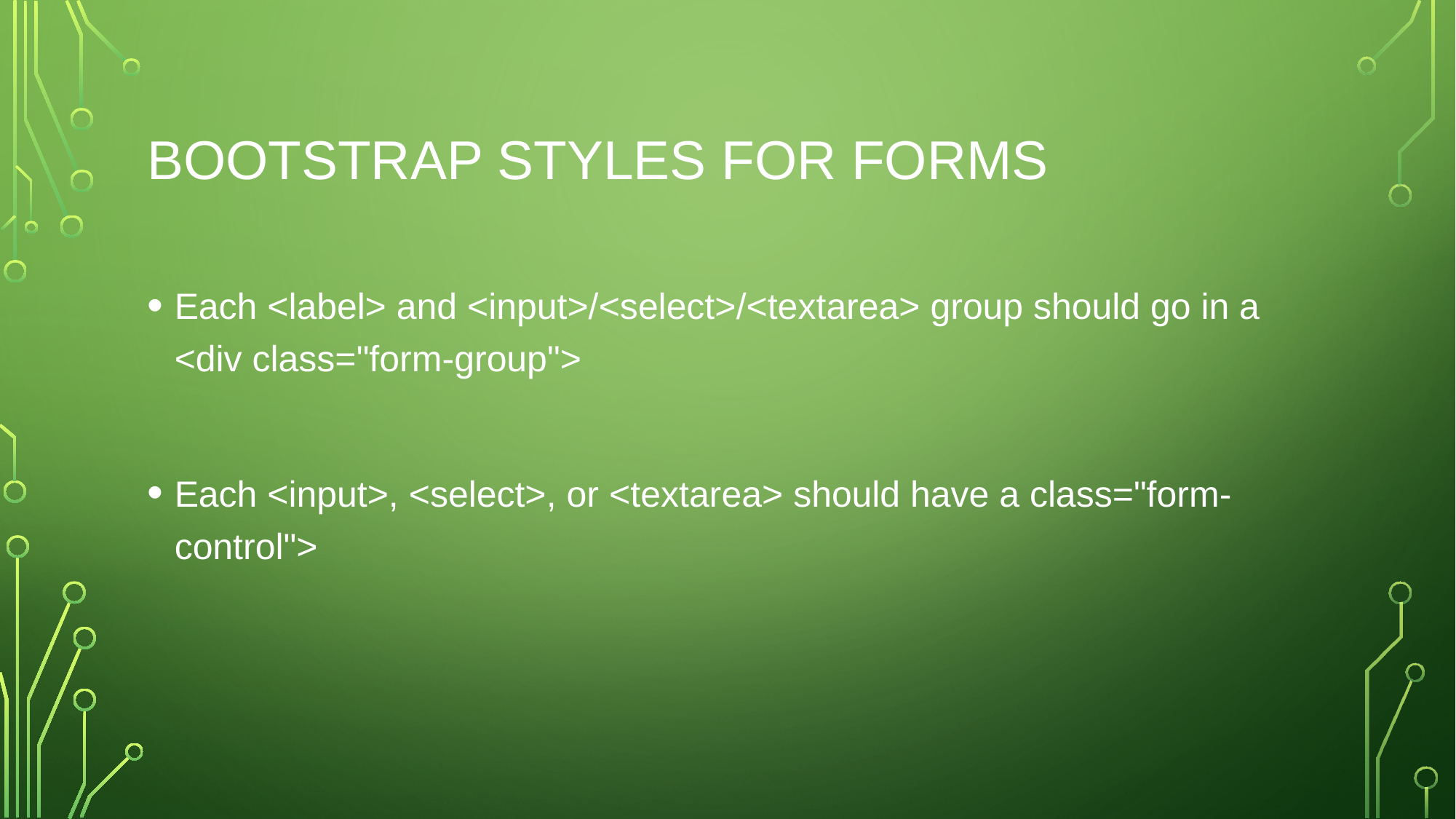

# Bootstrap Styles for Forms
Each <label> and <input>/<select>/<textarea> group should go in a
<div class="form-group">

Each <input>, <select>, or <textarea> should have a class="form-control">